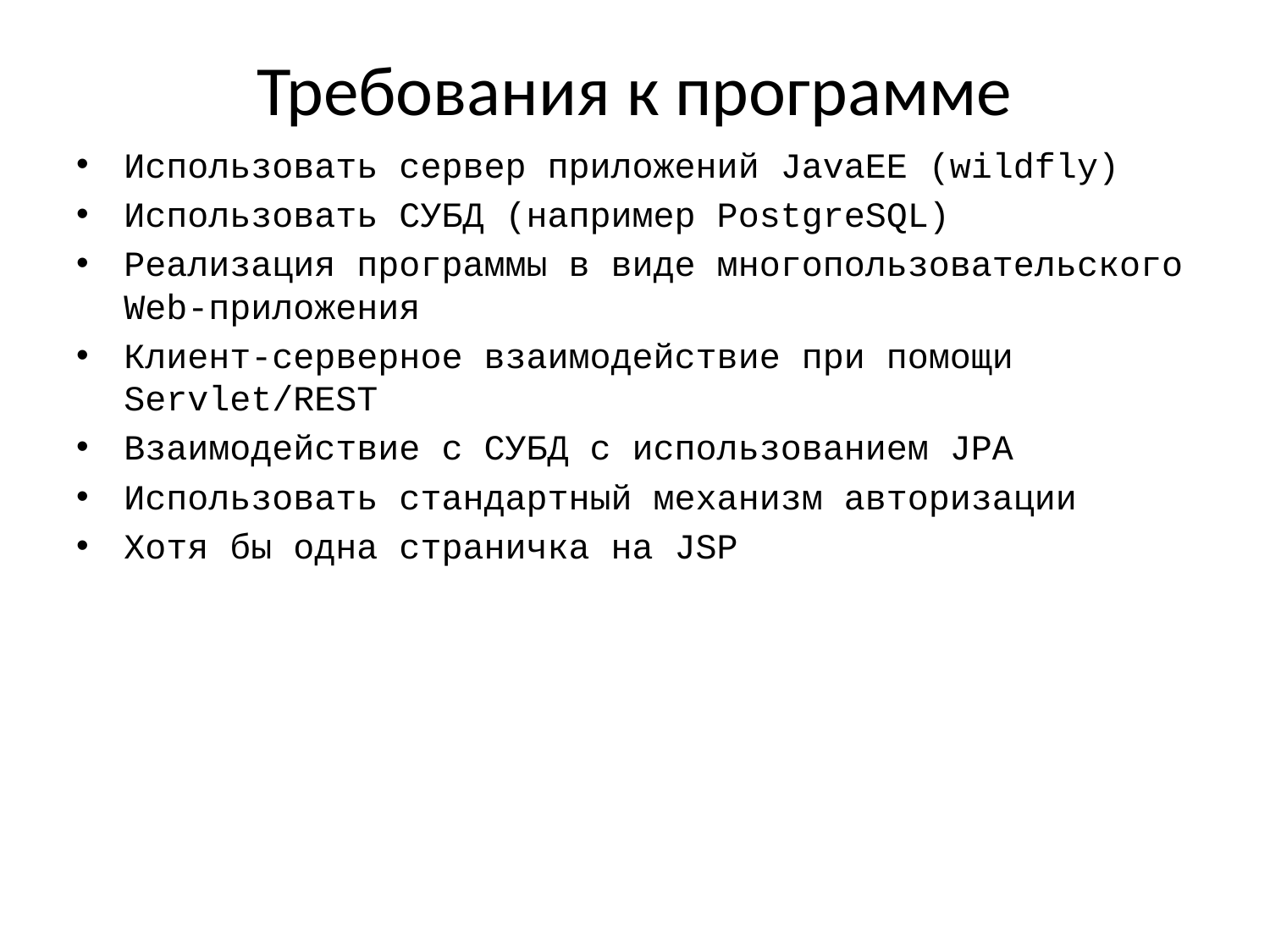

# Требования к программе
Использовать сервер приложений JavaEE (wildfly)
Использовать СУБД (например PostgreSQL)
Реализация программы в виде многопользовательского Web-приложения
Клиент-серверное взаимодействие при помощи Servlet/REST
Взаимодействие с СУБД с использованием JPA
Использовать стандартный механизм авторизации
Хотя бы одна страничка на JSP